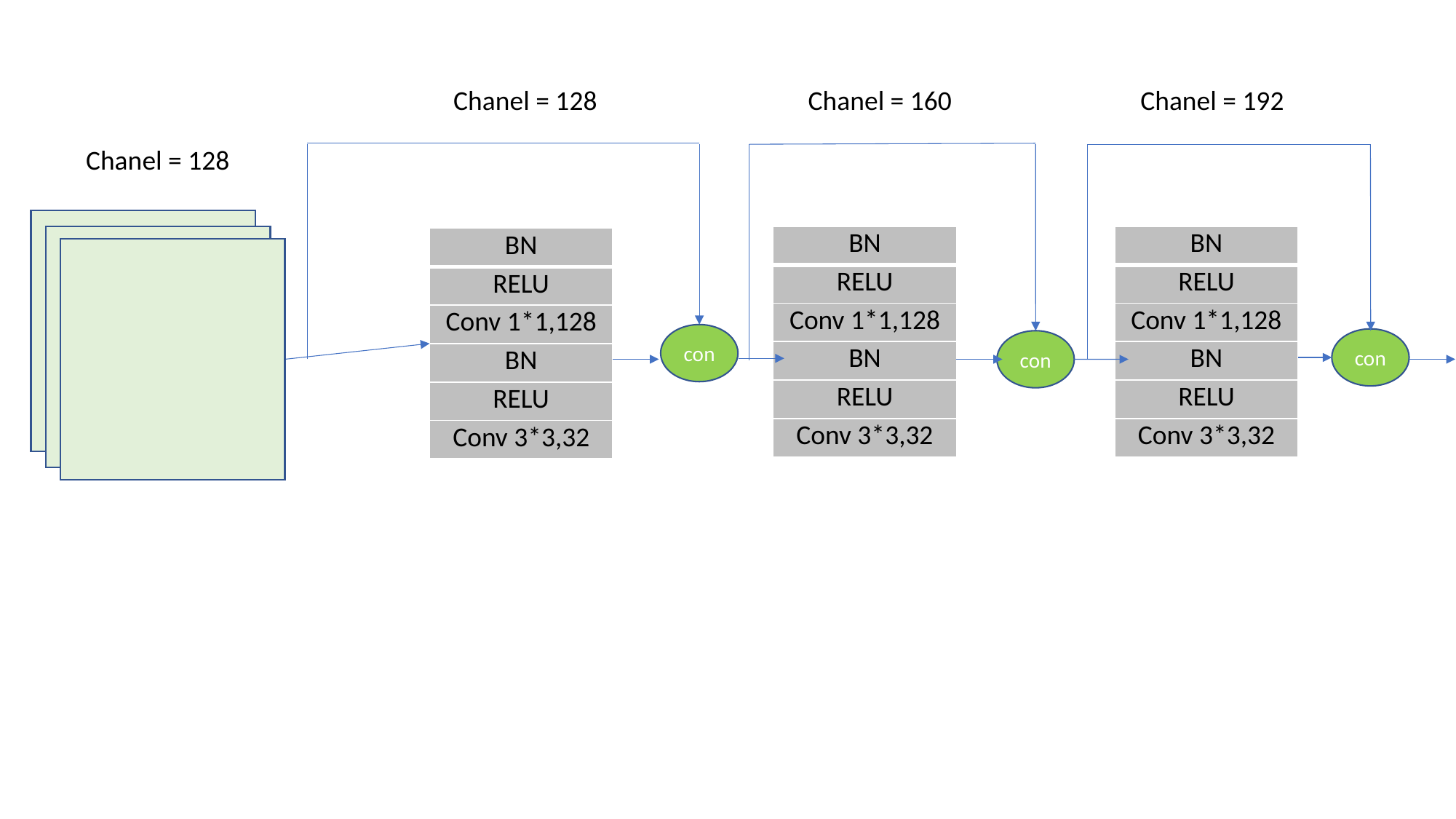

Chanel = 128
Chanel = 160
Chanel = 192
Chanel = 128

| BN |
| --- |
| RELU |
| Conv 1\*1,128 |
| BN |
| RELU |
| Conv 3\*3,32 |
| BN |
| --- |
| RELU |
| Conv 1\*1,128 |
| BN |
| RELU |
| Conv 3\*3,32 |
| BN |
| --- |
| RELU |
| Conv 1\*1,128 |
| BN |
| RELU |
| Conv 3\*3,32 |

con
con
con